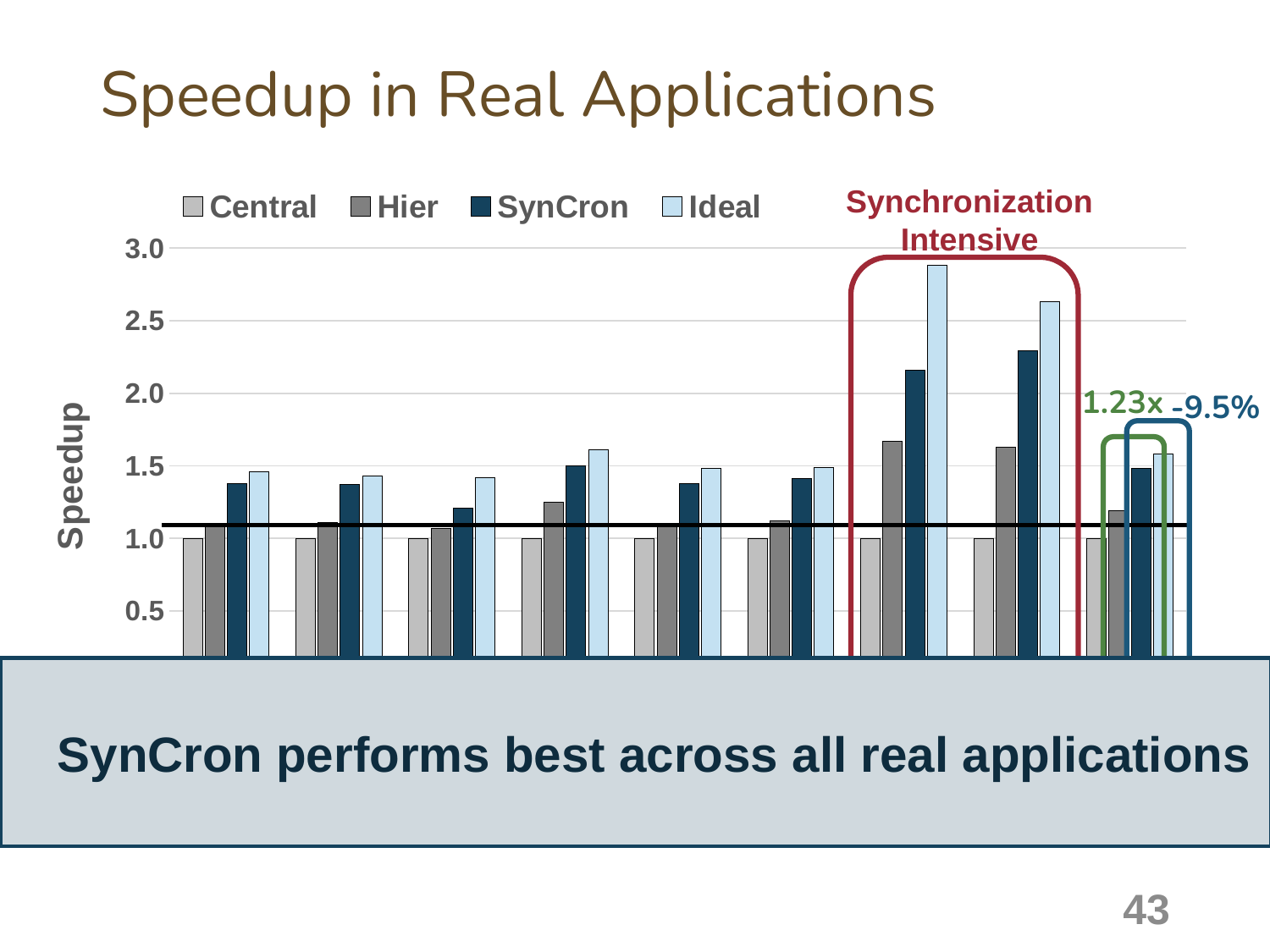

Speedup in Real Applications

### Chart

| Category |  |  |  |  |
|---|---|---|---|---|
| bfs.sl | 1.0 | 1.09 | 1.38 | 1.46 |
| cc.sx | 1.0 | 1.11 | 1.37 | 1.43 |
| sssp.co | 1.0 | 1.07 | 1.21 | 1.42 |
| pr.wk | 1.0 | 1.25 | 1.5 | 1.61 |
| tf.sl | 1.0 | 1.09 | 1.38 | 1.48 |
| tc.sx | 1.0 | 1.12 | 1.41 | 1.49 |
| ts.air | 1.0 | 1.67 | 2.16 | 2.88 |
| ts.pow | 1.0 | 1.63 | 2.29 | 2.63 |
| AVG | 1.0 | 1.19 | 1.48 | 1.58 |

Synchronization
Intensive

1.23x
-9.5%

SynCron performs best across all real applications
Low Contention - High # of Variables
43